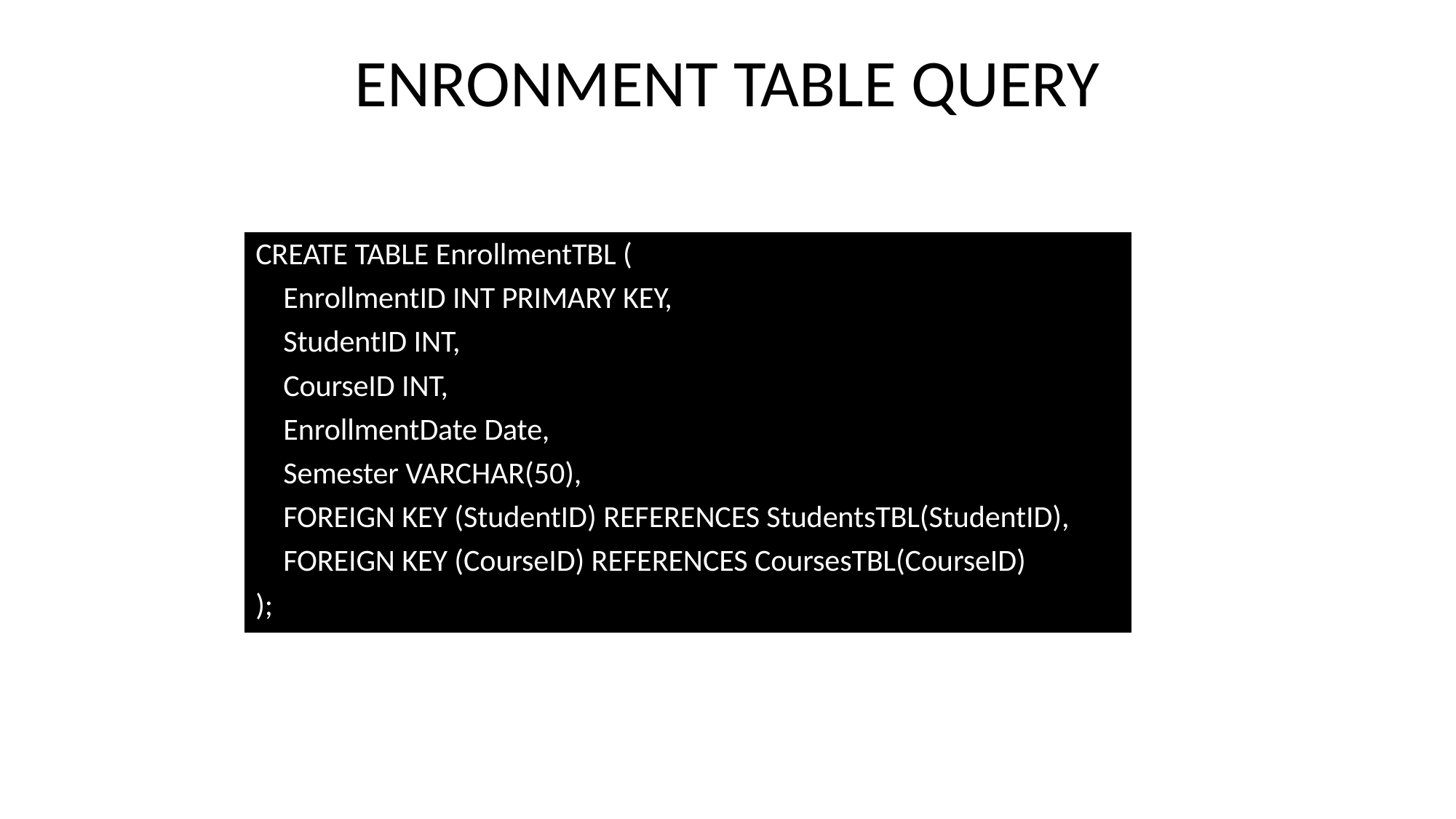

ENRONMENT TABLE QUERY
CREATE TABLE EnrollmentTBL (
    EnrollmentID INT PRIMARY KEY,
    StudentID INT,
    CourseID INT,
    EnrollmentDate Date,
    Semester VARCHAR(50),
    FOREIGN KEY (StudentID) REFERENCES StudentsTBL(StudentID),
    FOREIGN KEY (CourseID) REFERENCES CoursesTBL(CourseID)
);